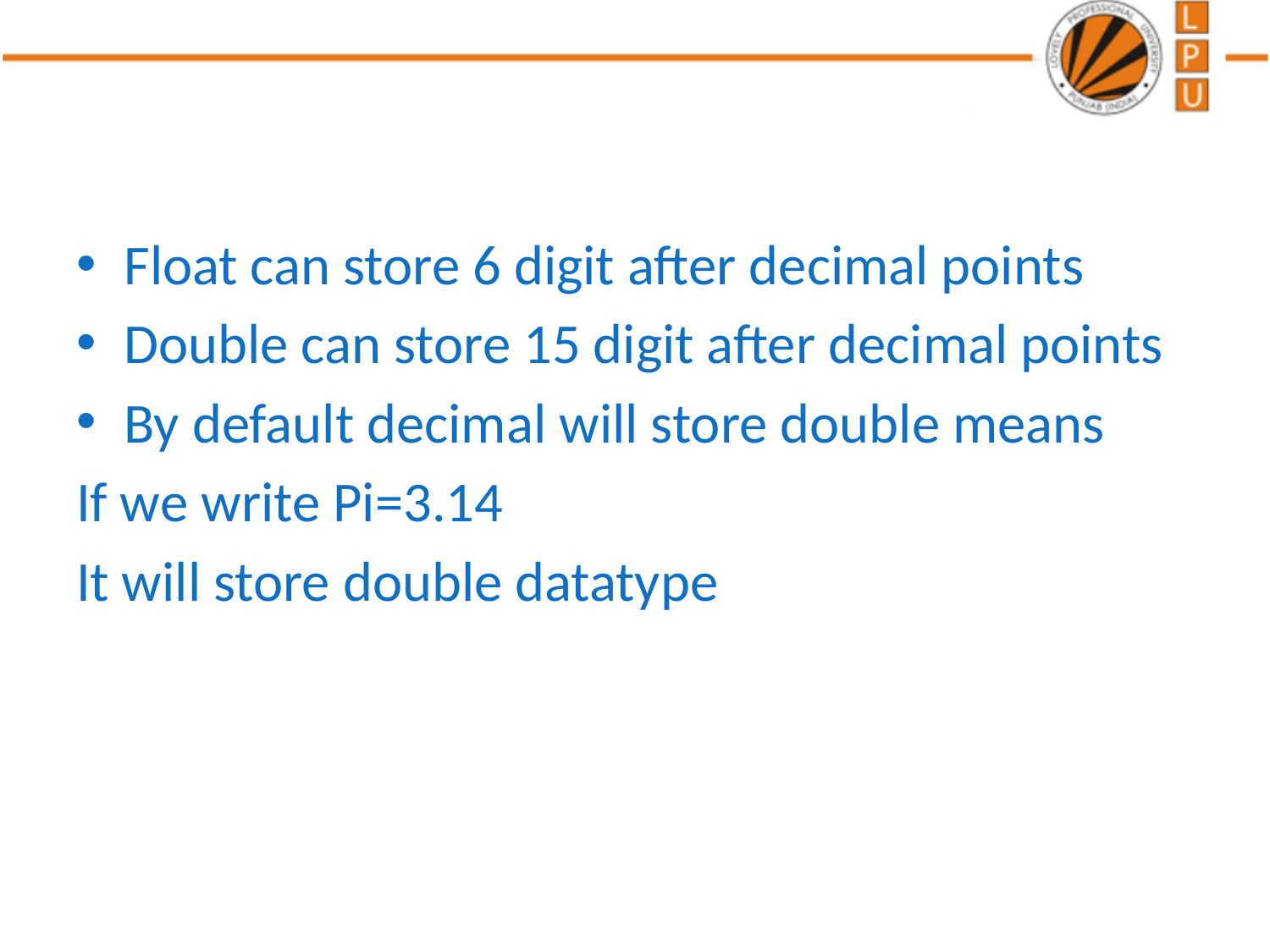

#
Float can store 6 digit after decimal points
Double can store 15 digit after decimal points
By default decimal will store double means
If we write Pi=3.14
It will store double datatype